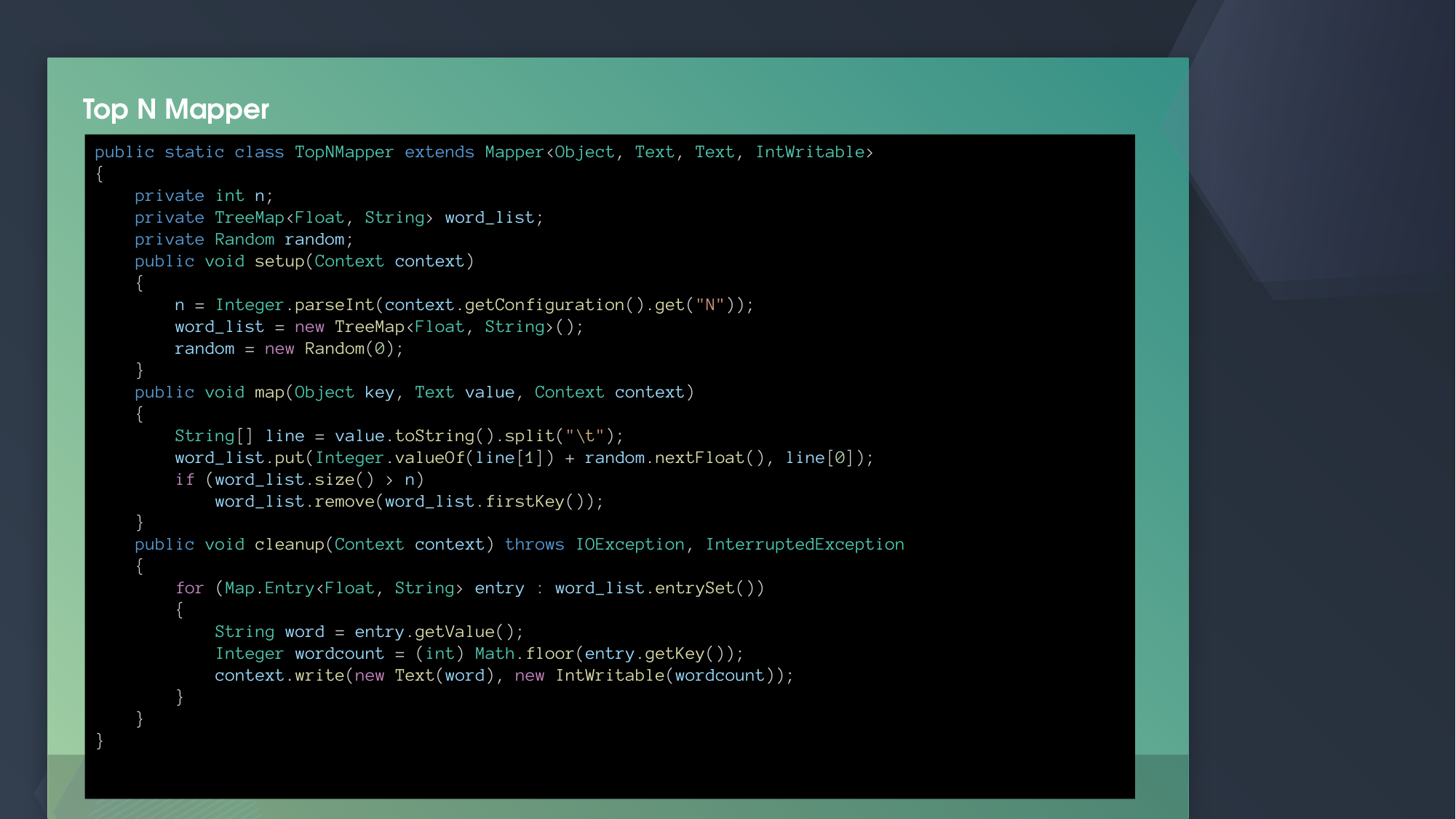

Top N Mapper
public static class TopNMapper extends Mapper<Object, Text, Text, IntWritable>
{
    private int n;
    private TreeMap<Float, String> word_list;
    private Random random;
    public void setup(Context context)
    {
        n = Integer.parseInt(context.getConfiguration().get("N"));
        word_list = new TreeMap<Float, String>();
        random = new Random(0);
    }
    public void map(Object key, Text value, Context context)
    {
        String[] line = value.toString().split("\t");
        word_list.put(Integer.valueOf(line[1]) + random.nextFloat(), line[0]);
        if (word_list.size() > n)
            word_list.remove(word_list.firstKey());
    }
    public void cleanup(Context context) throws IOException, InterruptedException
    {
        for (Map.Entry<Float, String> entry : word_list.entrySet())
        {
            String word = entry.getValue();
            Integer wordcount = (int) Math.floor(entry.getKey());
            context.write(new Text(word), new IntWritable(wordcount));
        }
    }
}